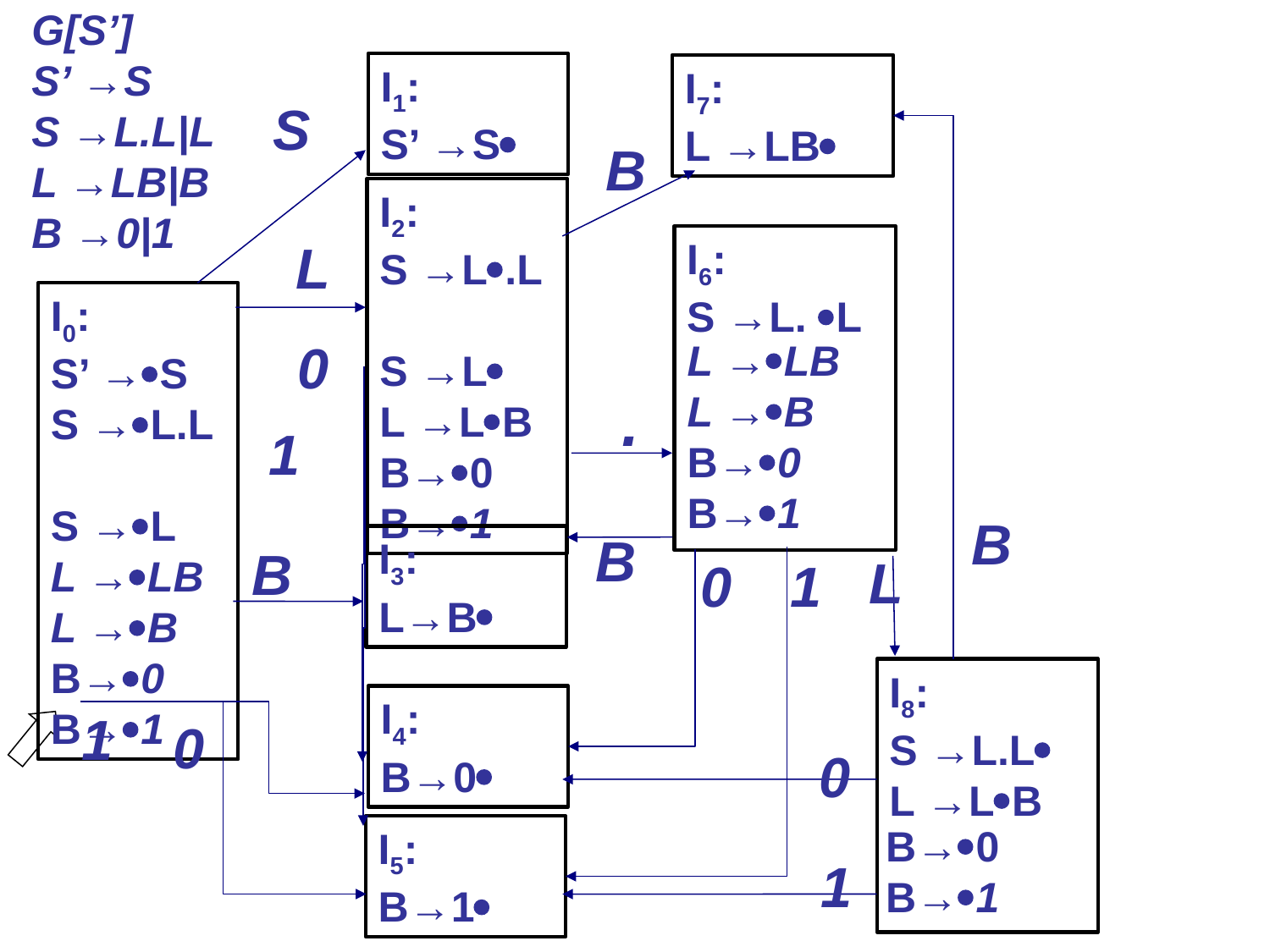

G[S’]
S’ →S
S →L.L|L
L →LB|B
B →0|1
I1:
S’ →S•
I7:
L →LB•
S
B

I2:
S →L•.L
S →L•
L →L•B
B→•0
B→•1
L
I6:
S →L. •L

I0:
S’ →•S
S →•L.L
S →•L
L →•LB
L →•B
B→•0
B→•1

0
L →•LB
L →•B
B→•0
B→•1
.
1

B
B
I3:
L→B•
B

L
1
0

I8:
S →L.L•
L →L•B

I4:
B→0•
1
0

0

B→•0
B→•1
I5:
B→1•
1